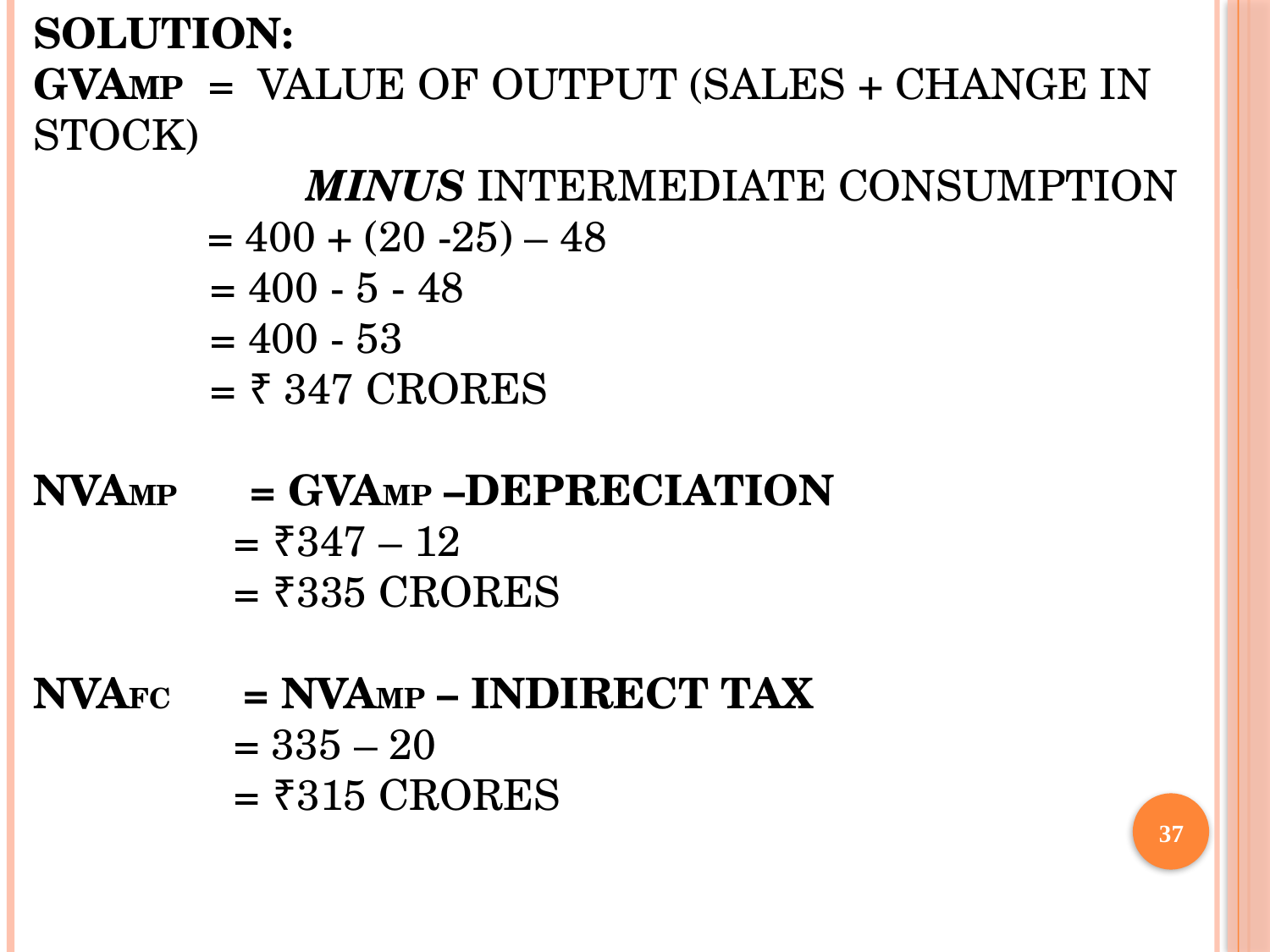

Solution:
GVAMP  =  Value of output (Sales + change in stock)
                       minus Intermediate Consumption
	    = 400 + (20 -25) – 48
               = 400 - 5 - 48
               = 400 - 53
               = ₹ 347 Crores
NVAMP      = GVAMP –Depreciation
                 = ₹347 – 12
                 = ₹335 crores
NVAFC      = NVAMP – Indirect tax
                 = 335 – 20
                 = ₹315 Crores

37